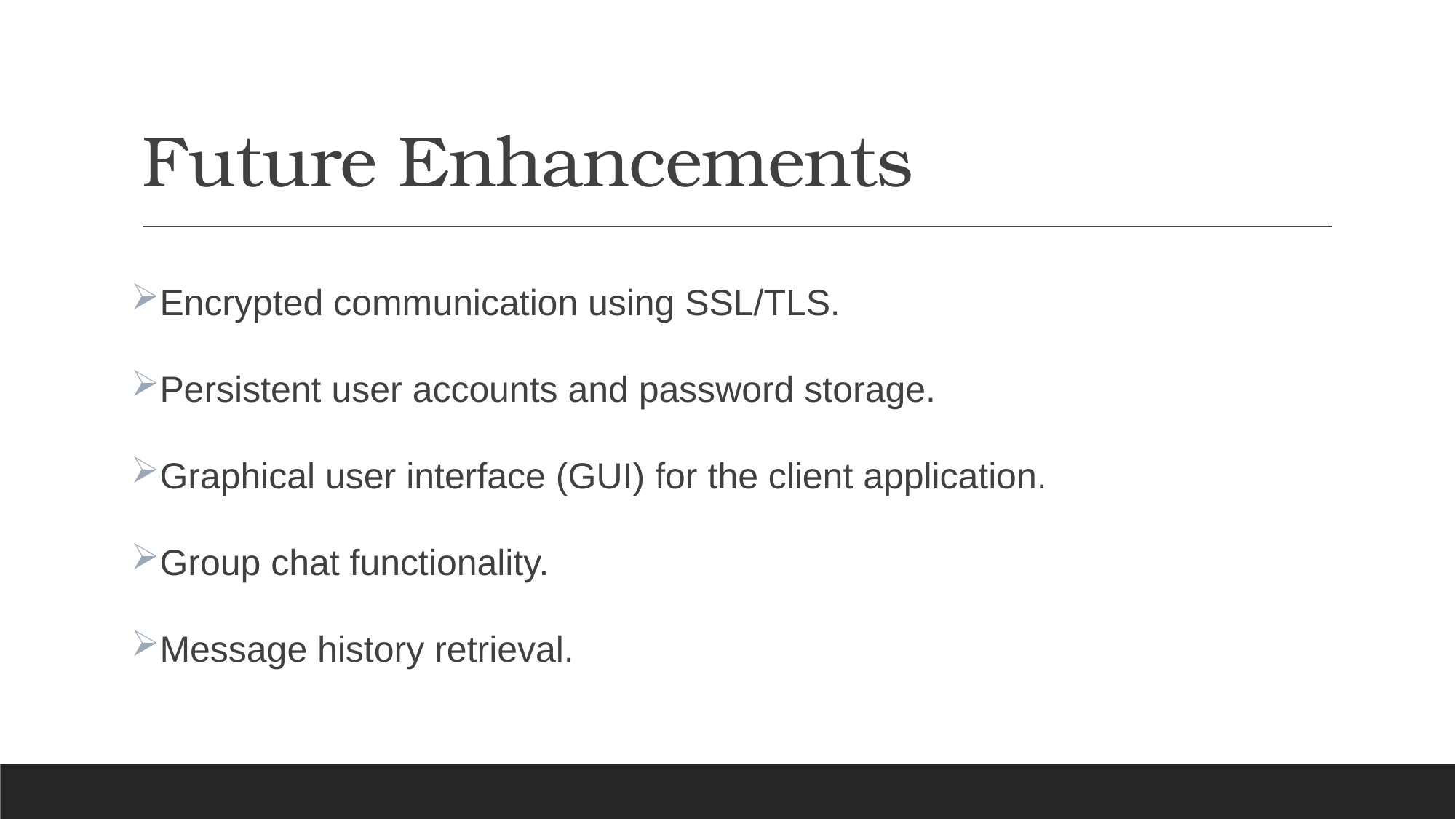

# Future Enhancements
Encrypted communication using SSL/TLS.
Persistent user accounts and password storage.
Graphical user interface (GUI) for the client application.
Group chat functionality.
Message history retrieval.